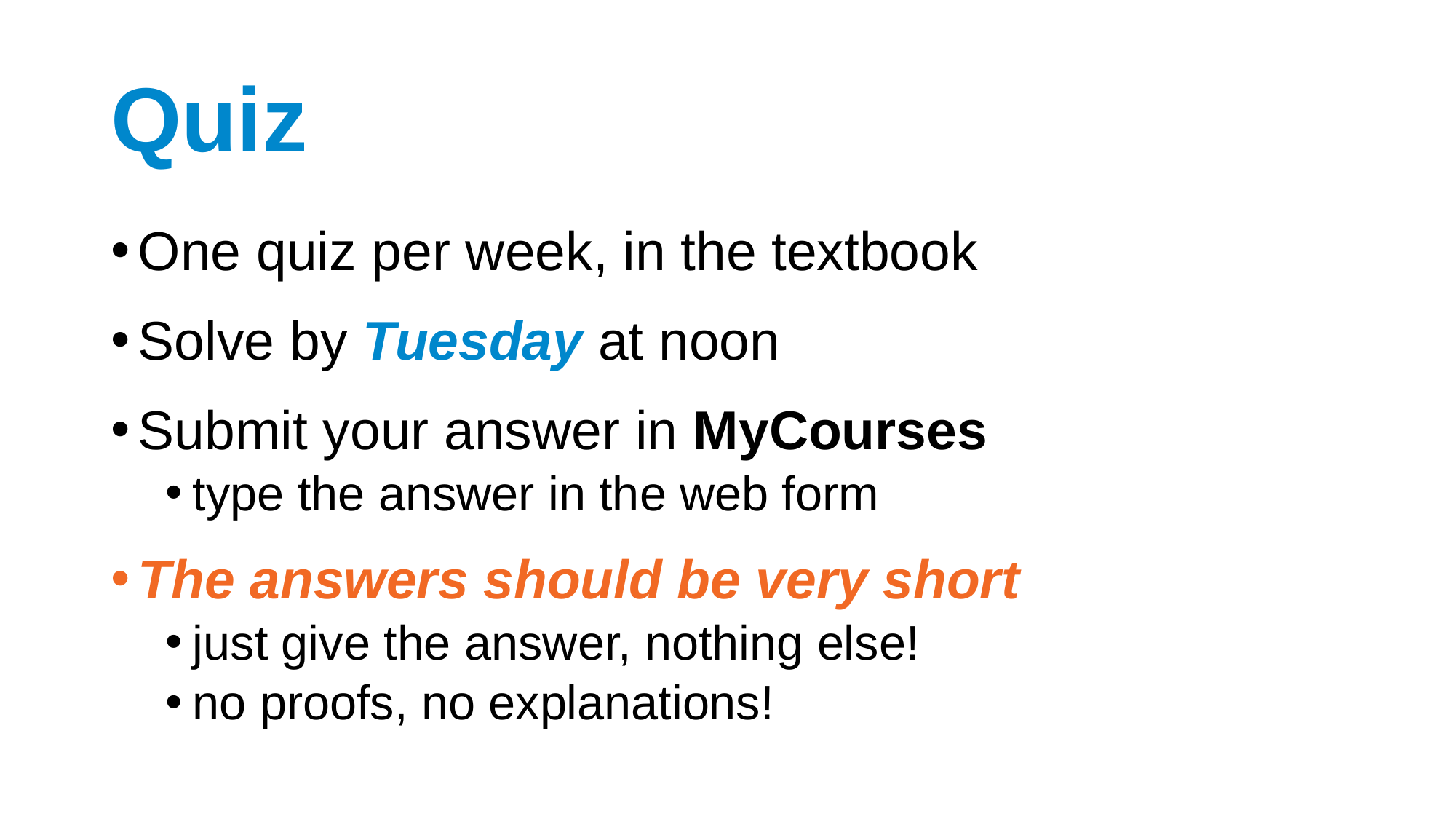

# Quiz
One quiz per week, in the textbook
Solve by Tuesday at noon
Submit your answer in MyCourses
type the answer in the web form
The answers should be very short
just give the answer, nothing else!
no proofs, no explanations!